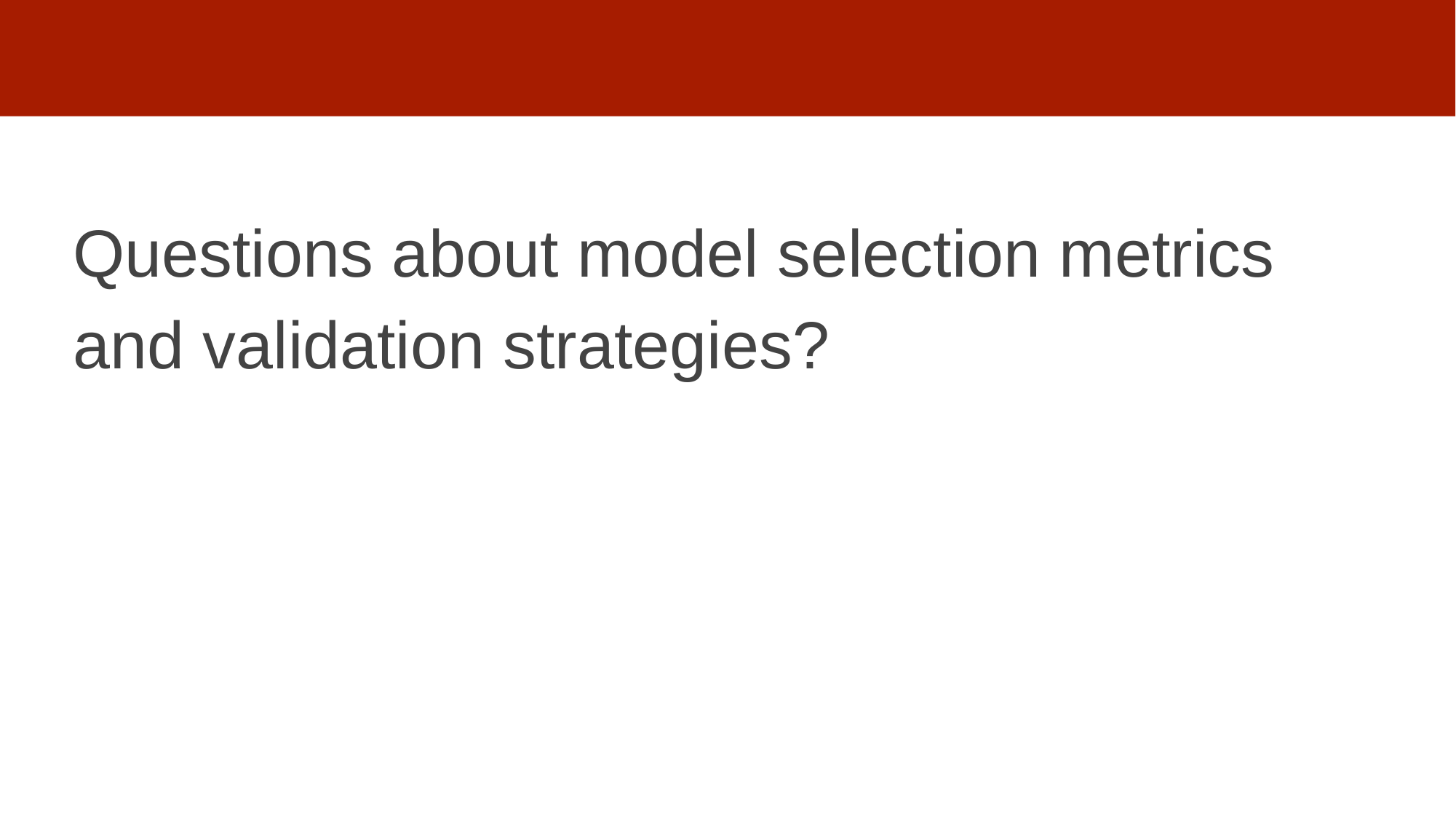

Questions about model selection metrics and validation strategies?